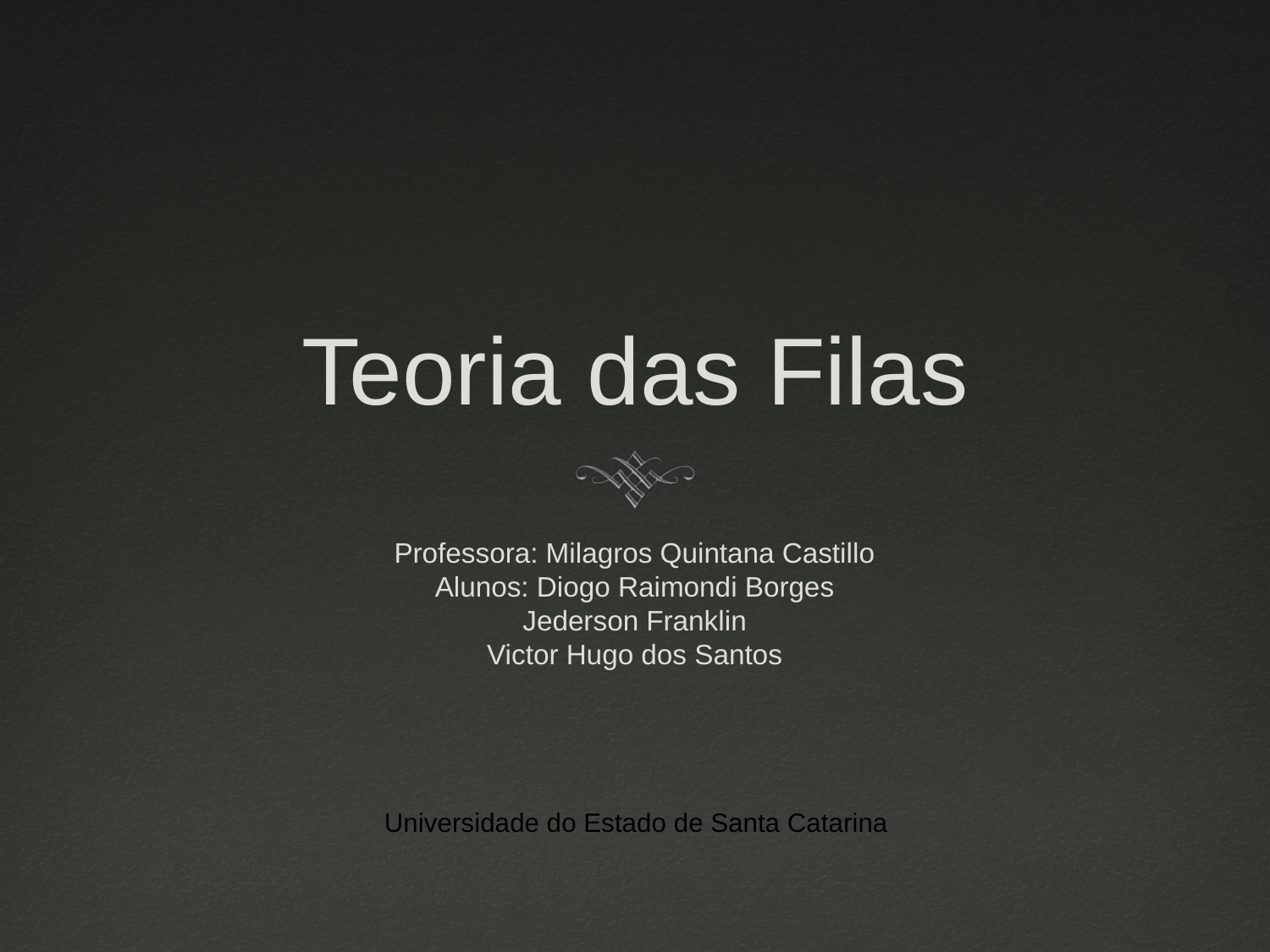

Teoria das Filas
Professora: Milagros Quintana Castillo
Alunos: Diogo Raimondi Borges
Jederson Franklin
Victor Hugo dos Santos
Universidade do Estado de Santa Catarina